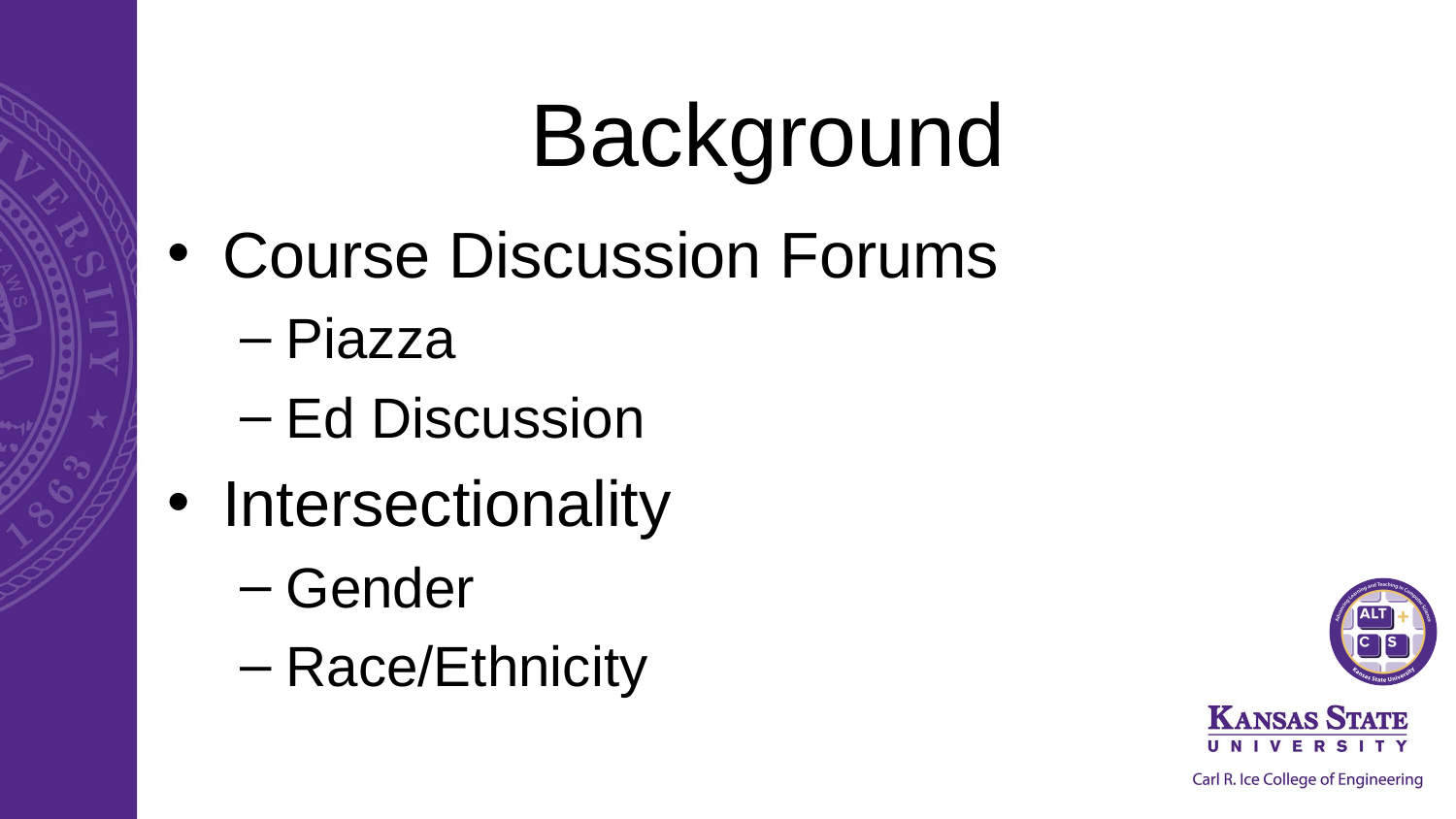

# Background
Course Discussion Forums
Piazza
Ed Discussion
Intersectionality
Gender
Race/Ethnicity